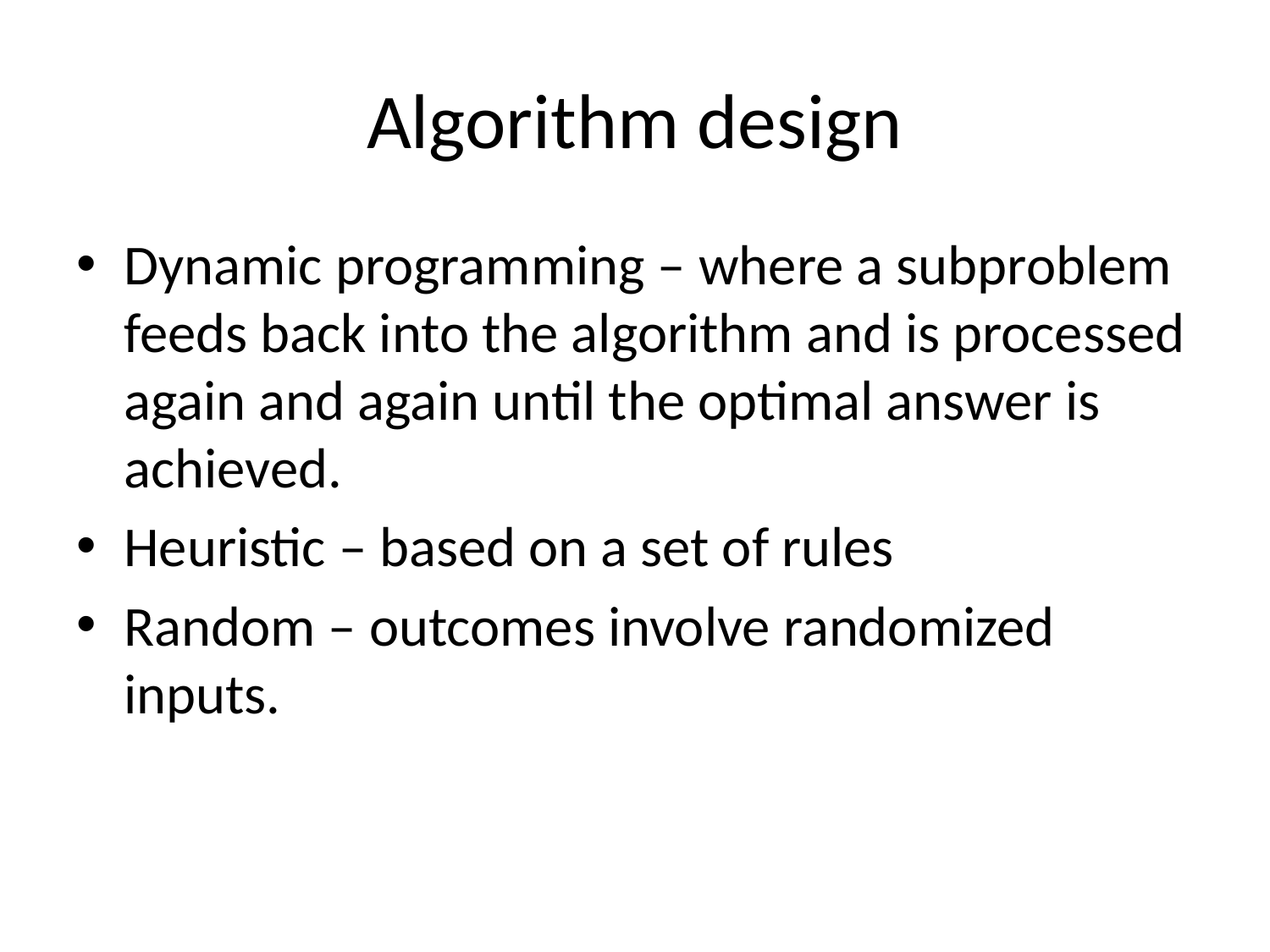

# Algorithm design
Dynamic programming – where a subproblem feeds back into the algorithm and is processed again and again until the optimal answer is achieved.
Heuristic – based on a set of rules
Random – outcomes involve randomized inputs.